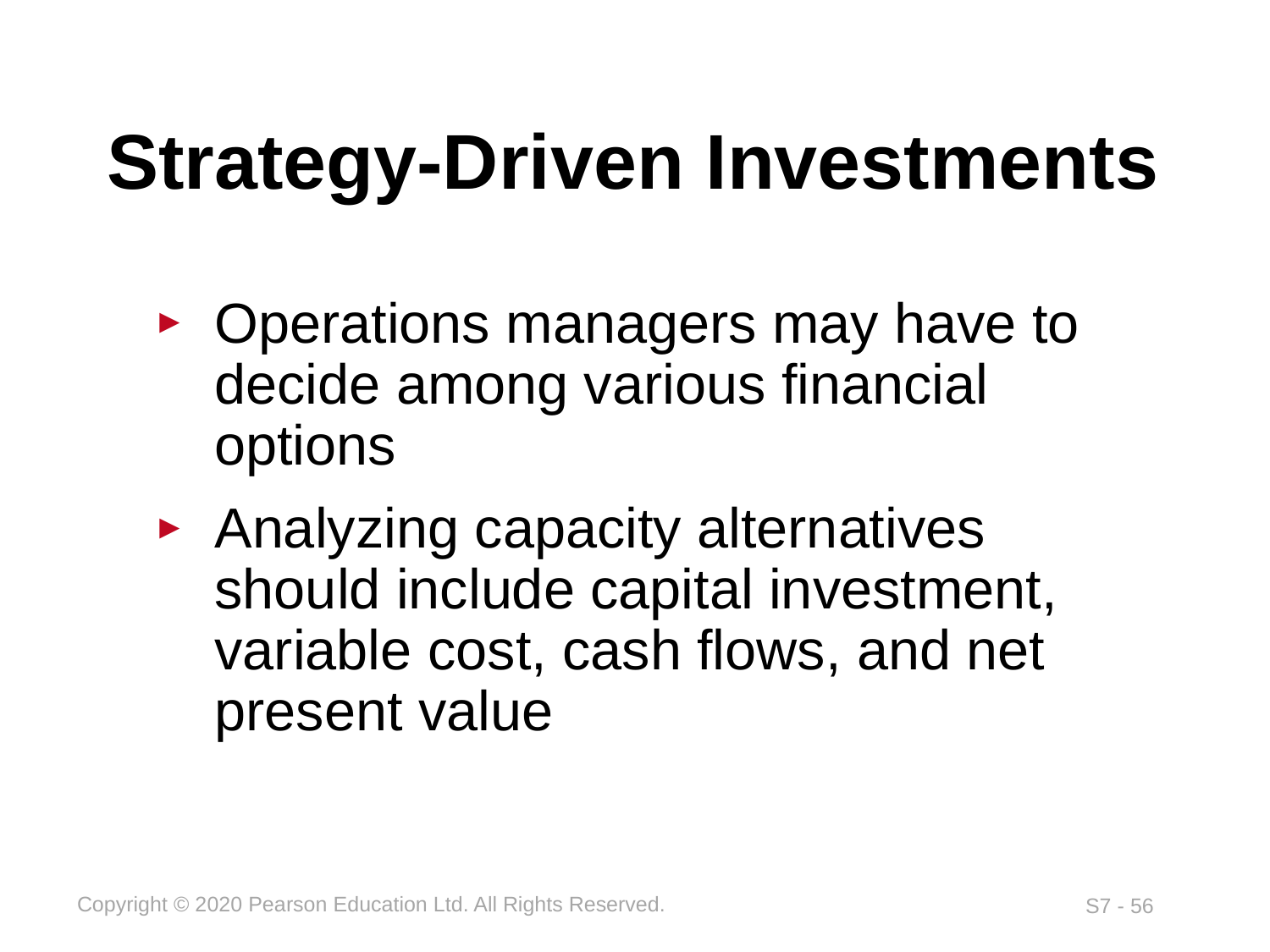

# Strategy-Driven Investments
Operations managers may have to decide among various financial options
Analyzing capacity alternatives should include capital investment, variable cost, cash flows, and net present value